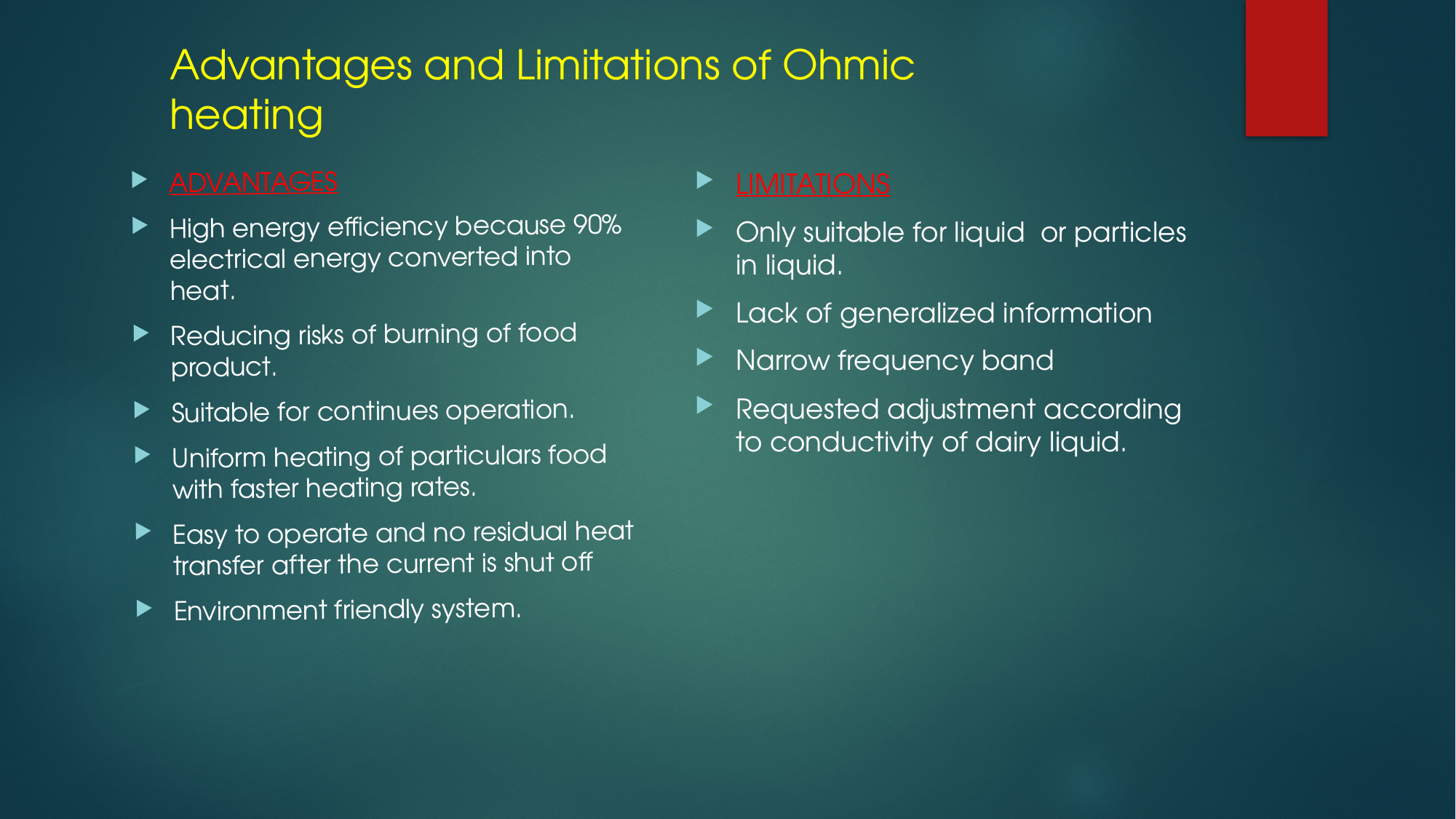

# Advantages and Limitations of Ohmic heating
ADVANTAGES
High energy efficiency because 90% electrical energy converted into heat.
Reducing risks of burning of food product.
Suitable for continues operation.
Uniform heating of particulars food with faster heating rates.
Easy to operate and no residual heat transfer after the current is shut off
Environment friendly system.
LIMITATIONS
Only suitable for liquid  or particles in liquid.
Lack of generalized information
Narrow frequency band
Requested adjustment according to conductivity of dairy liquid.